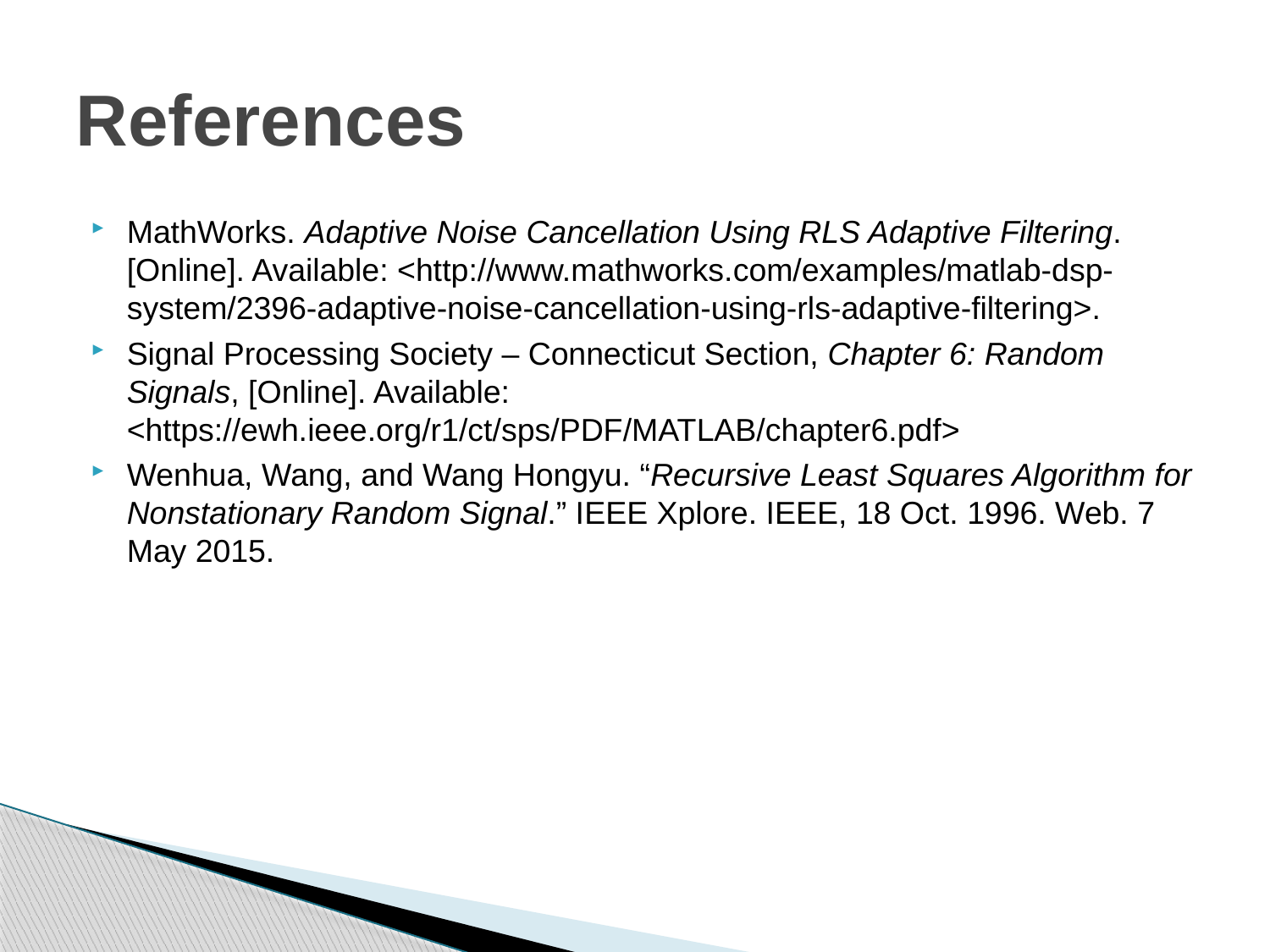

# References
MathWorks. Adaptive Noise Cancellation Using RLS Adaptive Filtering. [Online]. Available: <http://www.mathworks.com/examples/matlab-dsp-system/2396-adaptive-noise-cancellation-using-rls-adaptive-filtering>.
Signal Processing Society – Connecticut Section, Chapter 6: Random Signals, [Online]. Available: <https://ewh.ieee.org/r1/ct/sps/PDF/MATLAB/chapter6.pdf>
Wenhua, Wang, and Wang Hongyu. “Recursive Least Squares Algorithm for Nonstationary Random Signal.” IEEE Xplore. IEEE, 18 Oct. 1996. Web. 7 May 2015.